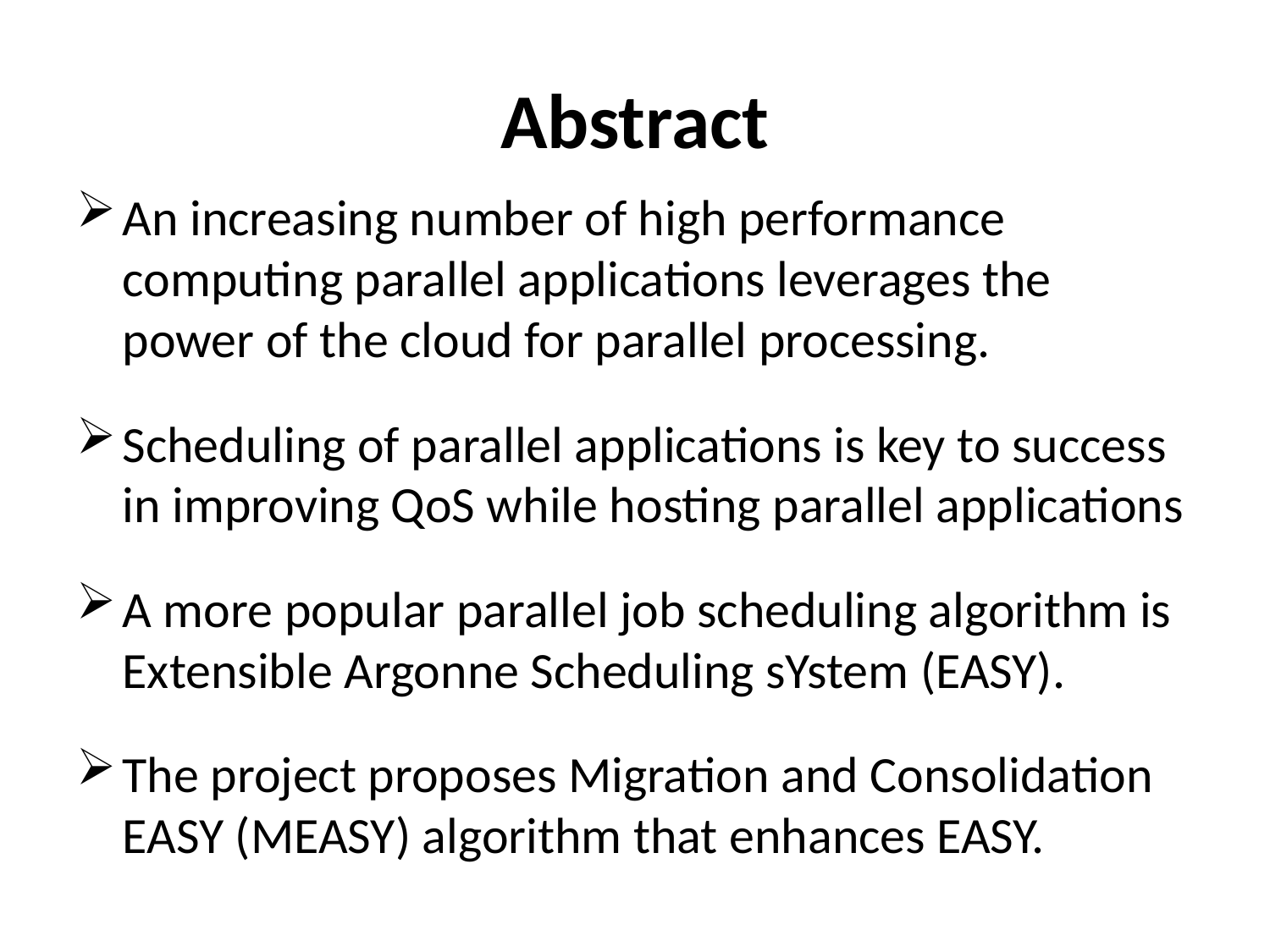

# Abstract
An increasing number of high performance computing parallel applications leverages the power of the cloud for parallel processing.

Scheduling of parallel applications is key to success in improving QoS while hosting parallel applications

A more popular parallel job scheduling algorithm is Extensible Argonne Scheduling sYstem (EASY).

The project proposes Migration and Consolidation EASY (MEASY) algorithm that enhances EASY.